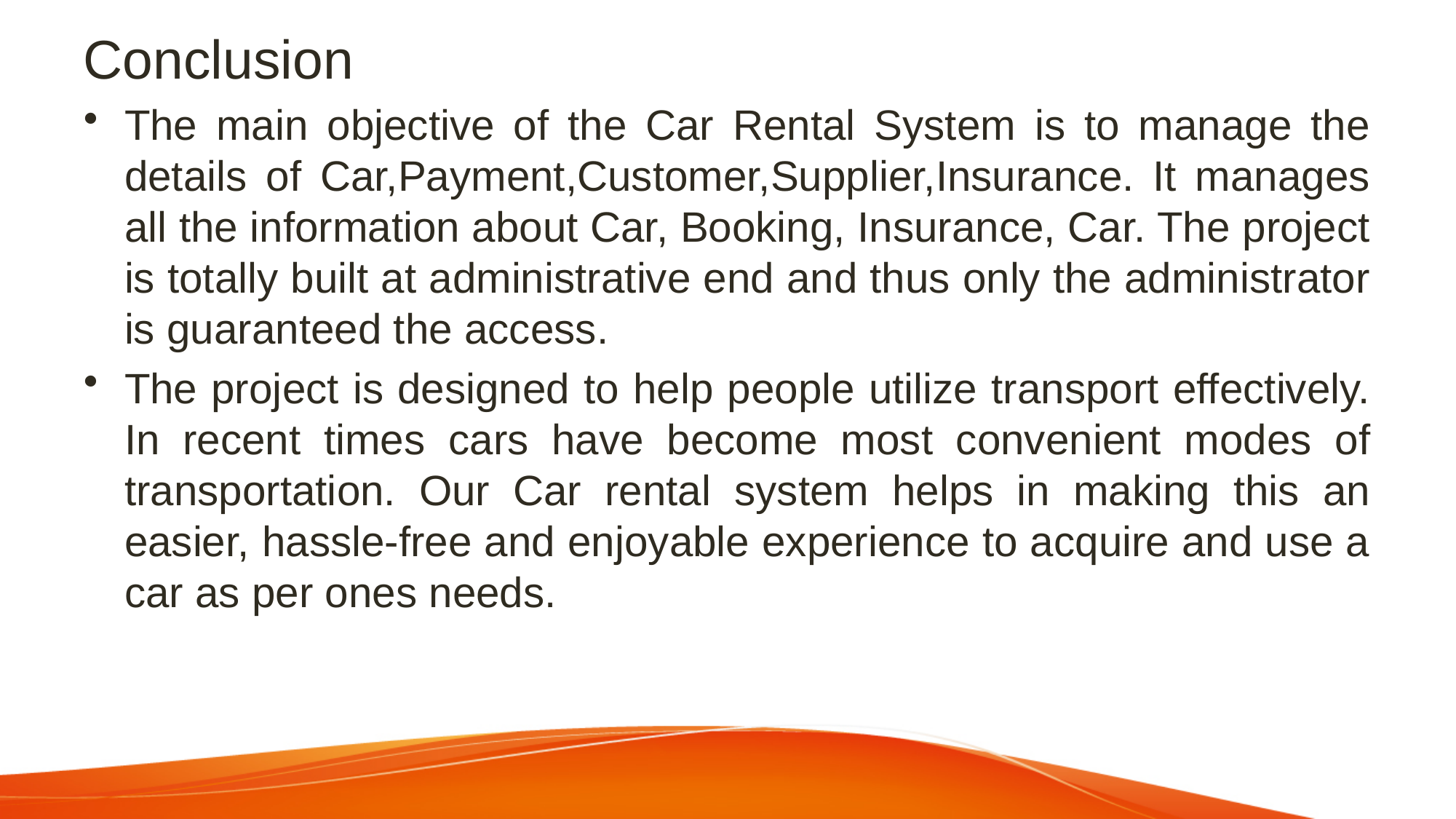

# Conclusion
The main objective of the Car Rental System is to manage the details of Car,Payment,Customer,Supplier,Insurance. It manages all the information about Car, Booking, Insurance, Car. The project is totally built at administrative end and thus only the administrator is guaranteed the access.
The project is designed to help people utilize transport effectively. In recent times cars have become most convenient modes of transportation. Our Car rental system helps in making this an easier, hassle-free and enjoyable experience to acquire and use a car as per ones needs.